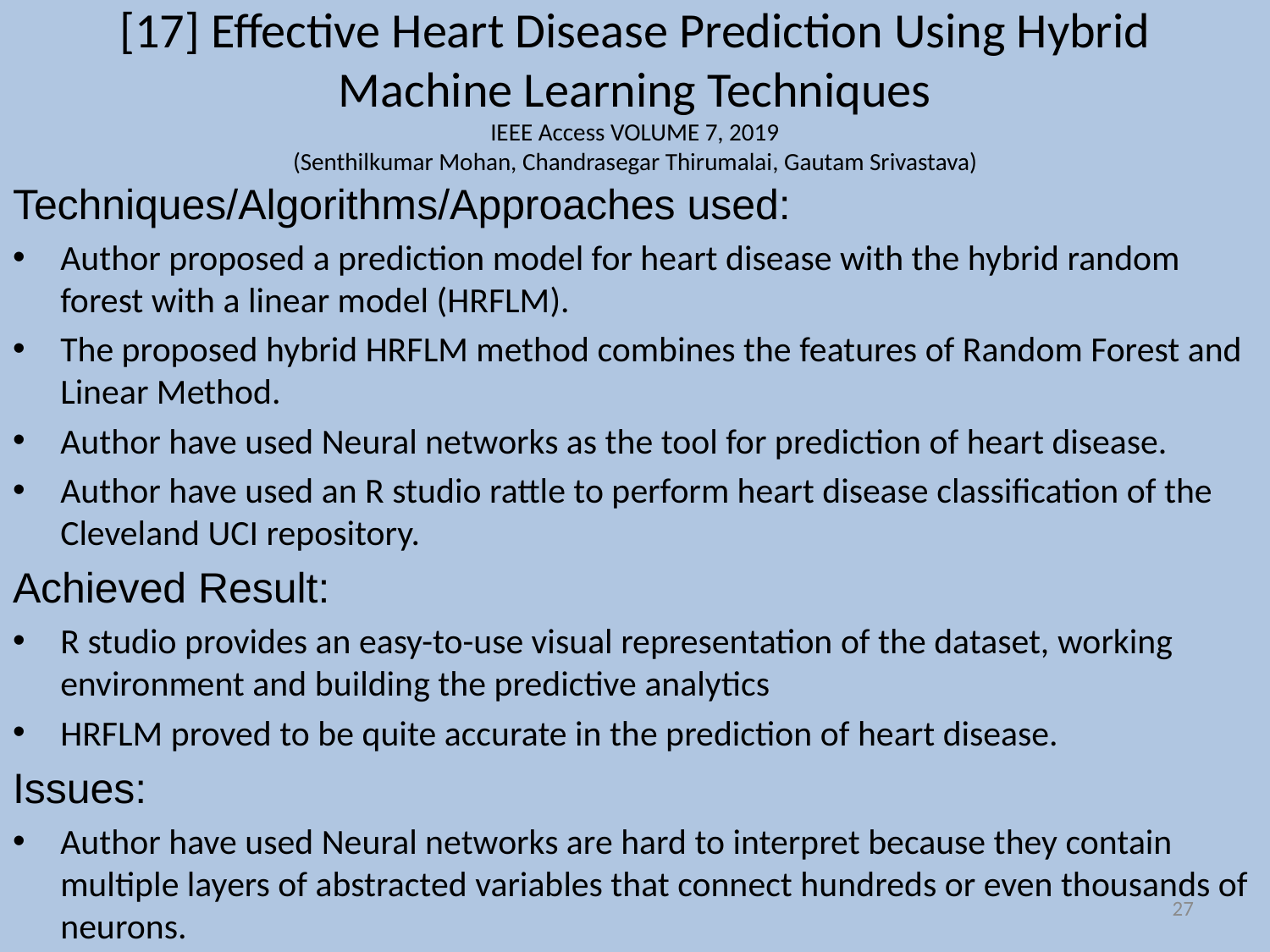

# [17] Effective Heart Disease Prediction Using Hybrid Machine Learning Techniques IEEE Access VOLUME 7, 2019 (Senthilkumar Mohan, Chandrasegar Thirumalai, Gautam Srivastava)
Techniques/Algorithms/Approaches used:
Author proposed a prediction model for heart disease with the hybrid random forest with a linear model (HRFLM).
The proposed hybrid HRFLM method combines the features of Random Forest and Linear Method.
Author have used Neural networks as the tool for prediction of heart disease.
Author have used an R studio rattle to perform heart disease classification of the Cleveland UCI repository.
Achieved Result:
R studio provides an easy-to-use visual representation of the dataset, working environment and building the predictive analytics
HRFLM proved to be quite accurate in the prediction of heart disease.
Issues:
Author have used Neural networks are hard to interpret because they contain multiple layers of abstracted variables that connect hundreds or even thousands of neurons.
27